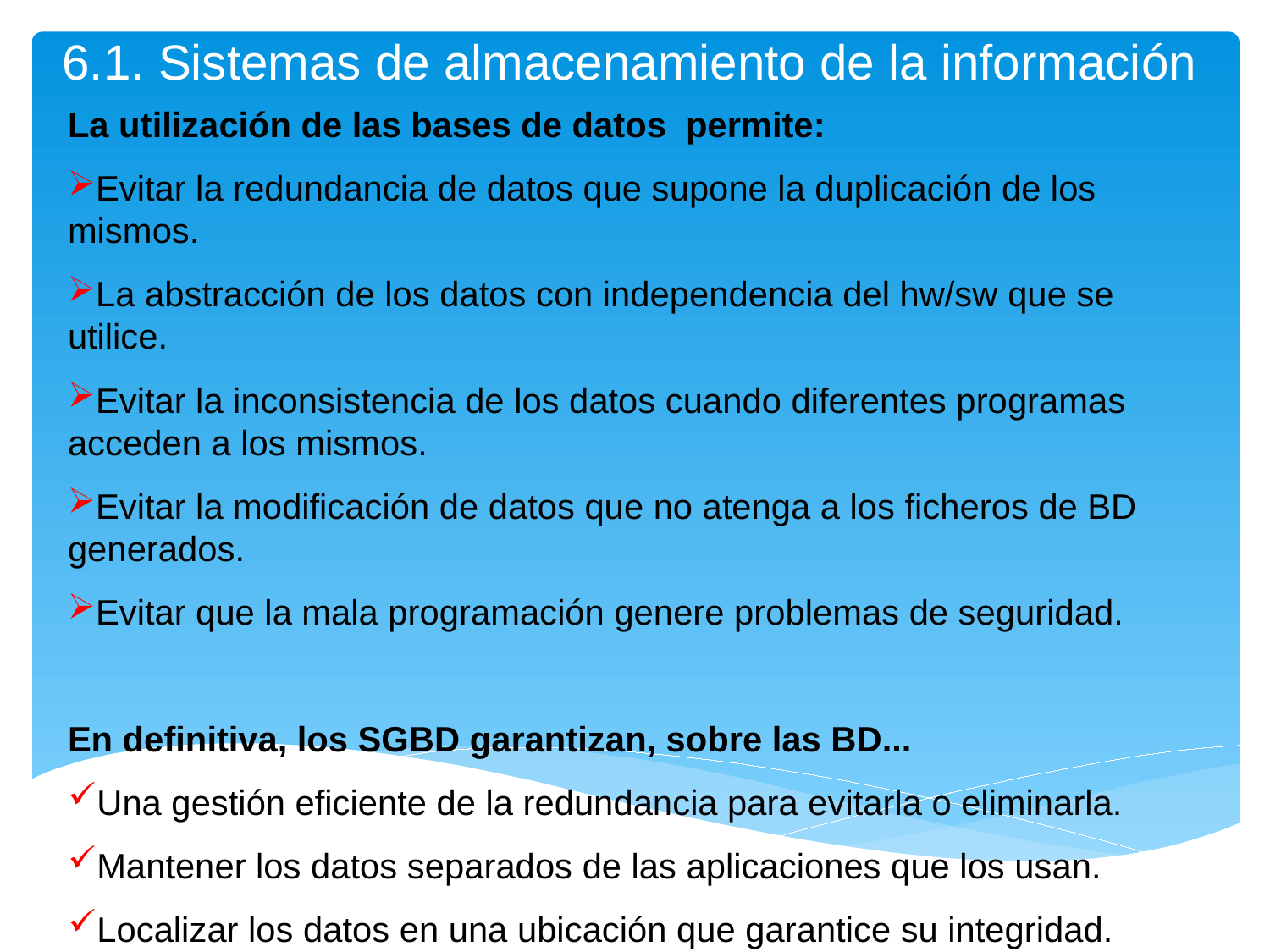

# 6.1. Sistemas de almacenamiento de la información
La utilización de las bases de datos  permite:
Evitar la redundancia de datos que supone la duplicación de los mismos.
La abstracción de los datos con independencia del hw/sw que se utilice.
Evitar la inconsistencia de los datos cuando diferentes programas acceden a los mismos.
Evitar la modificación de datos que no atenga a los ficheros de BD generados.
Evitar que la mala programación genere problemas de seguridad.

En definitiva, los SGBD garantizan, sobre las BD...
Una gestión eficiente de la redundancia para evitarla o eliminarla.
Mantener los datos separados de las aplicaciones que los usan.
Localizar los datos en una ubicación que garantice su integridad.
Una correcta política de seguridad.